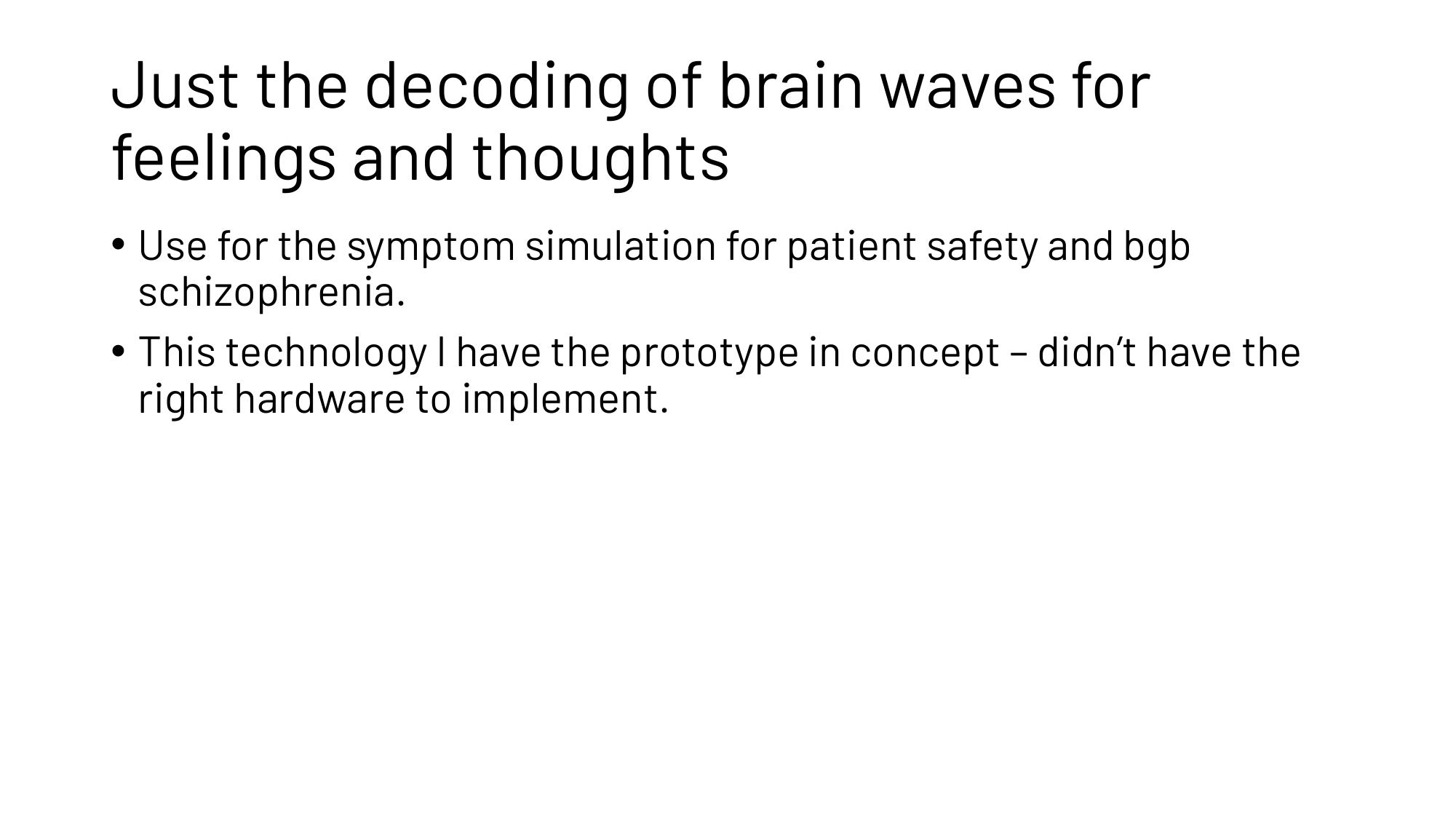

# Just the decoding of brain waves for feelings and thoughts
Use for the symptom simulation for patient safety and bgb schizophrenia.
This technology I have the prototype in concept – didn’t have the right hardware to implement.